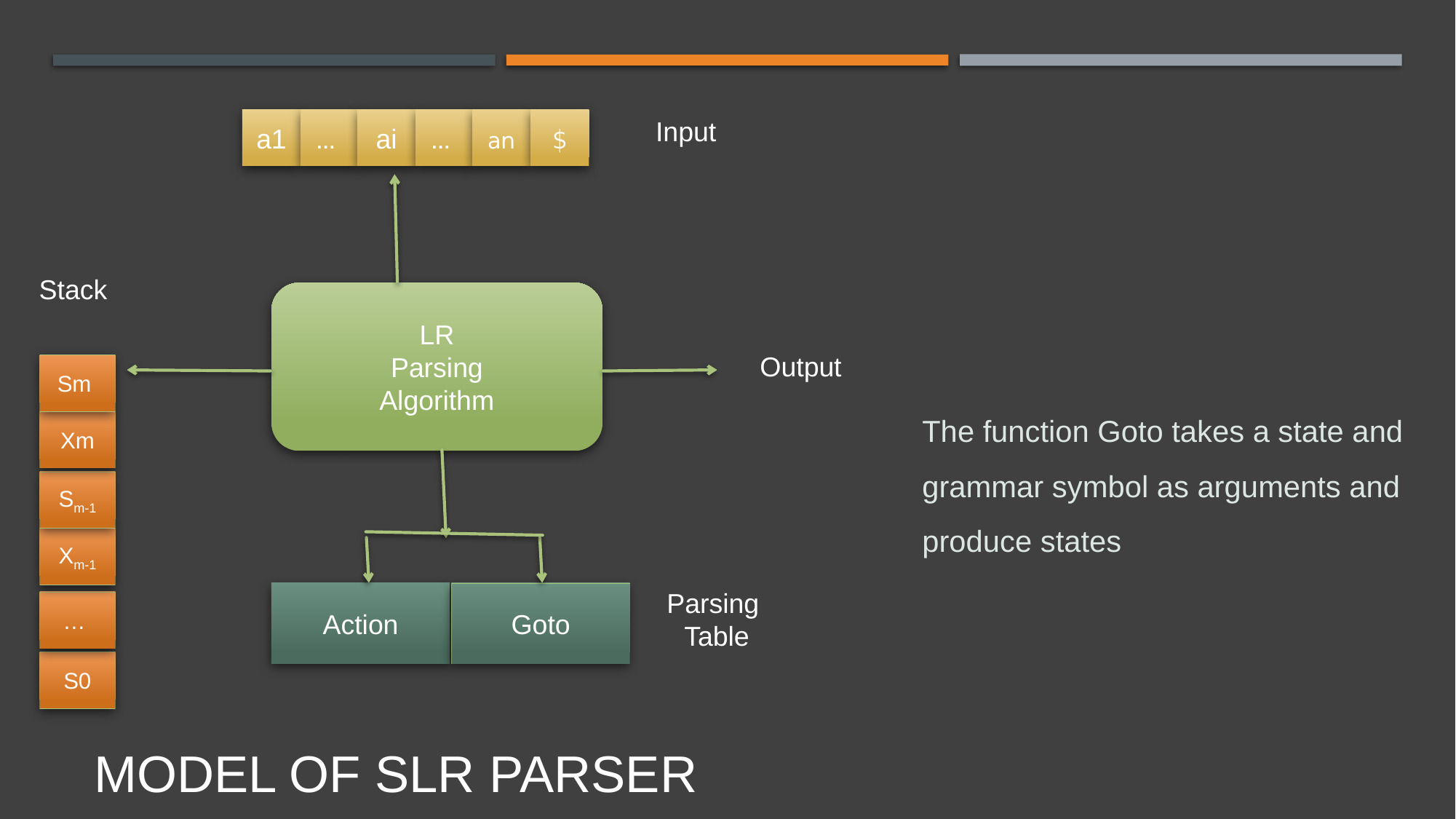

Input
ai
…
a1
…
an
$
Stack
LR
Parsing
Algorithm
Output
Sm
The function Goto takes a state and grammar symbol as arguments and produce states
Xm
Sm-1
Xm-1
Parsing Table
Action
Goto
…
S0
# Model of SLR Parser